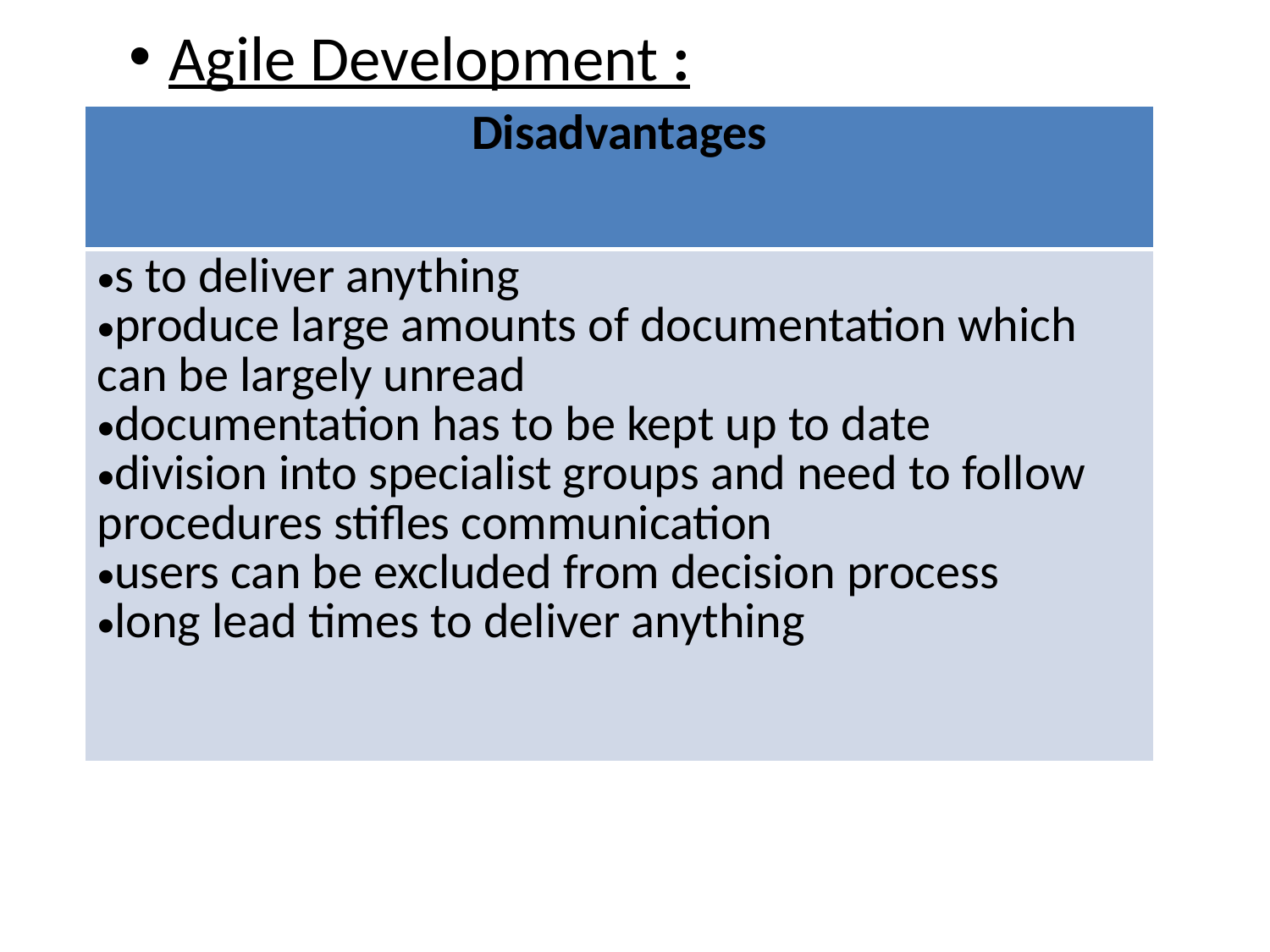

Agile Development :

| Disadvantages |
| --- |
| s to deliver anything produce large amounts of documentation which can be largely unread documentation has to be kept up to date division into specialist groups and need to follow procedures stifles communication users can be excluded from decision process long lead times to deliver anything |